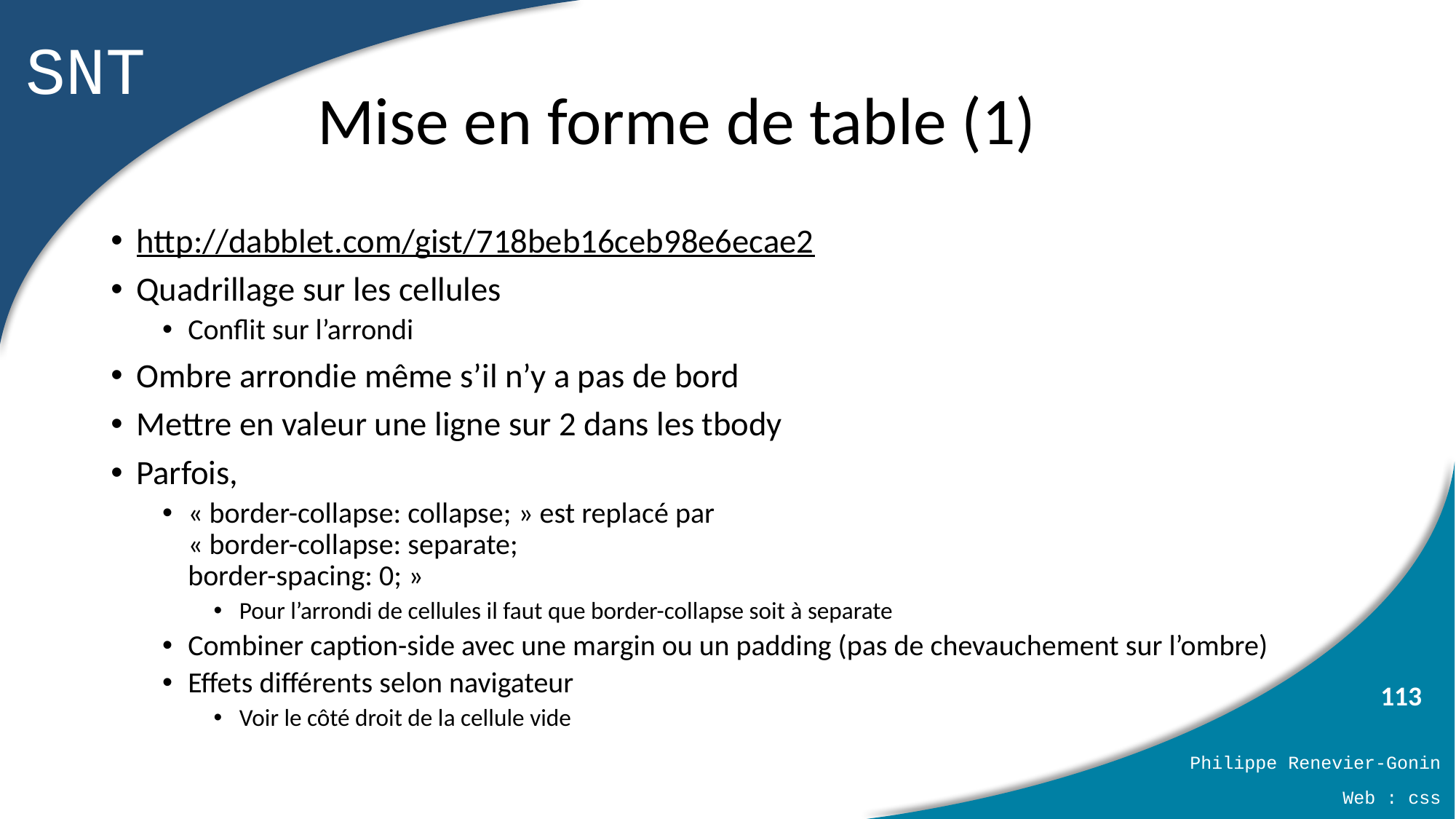

# Mise en forme de table (1)
http://dabblet.com/gist/718beb16ceb98e6ecae2
Quadrillage sur les cellules
Conflit sur l’arrondi
Ombre arrondie même s’il n’y a pas de bord
Mettre en valeur une ligne sur 2 dans les tbody
Parfois,
« border-collapse: collapse; » est replacé par
« border-collapse: separate; 
border-spacing: 0; »
Pour l’arrondi de cellules il faut que border-collapse soit à separate
Combiner caption-side avec une margin ou un padding (pas de chevauchement sur l’ombre)
Effets différents selon navigateur
Voir le côté droit de la cellule vide